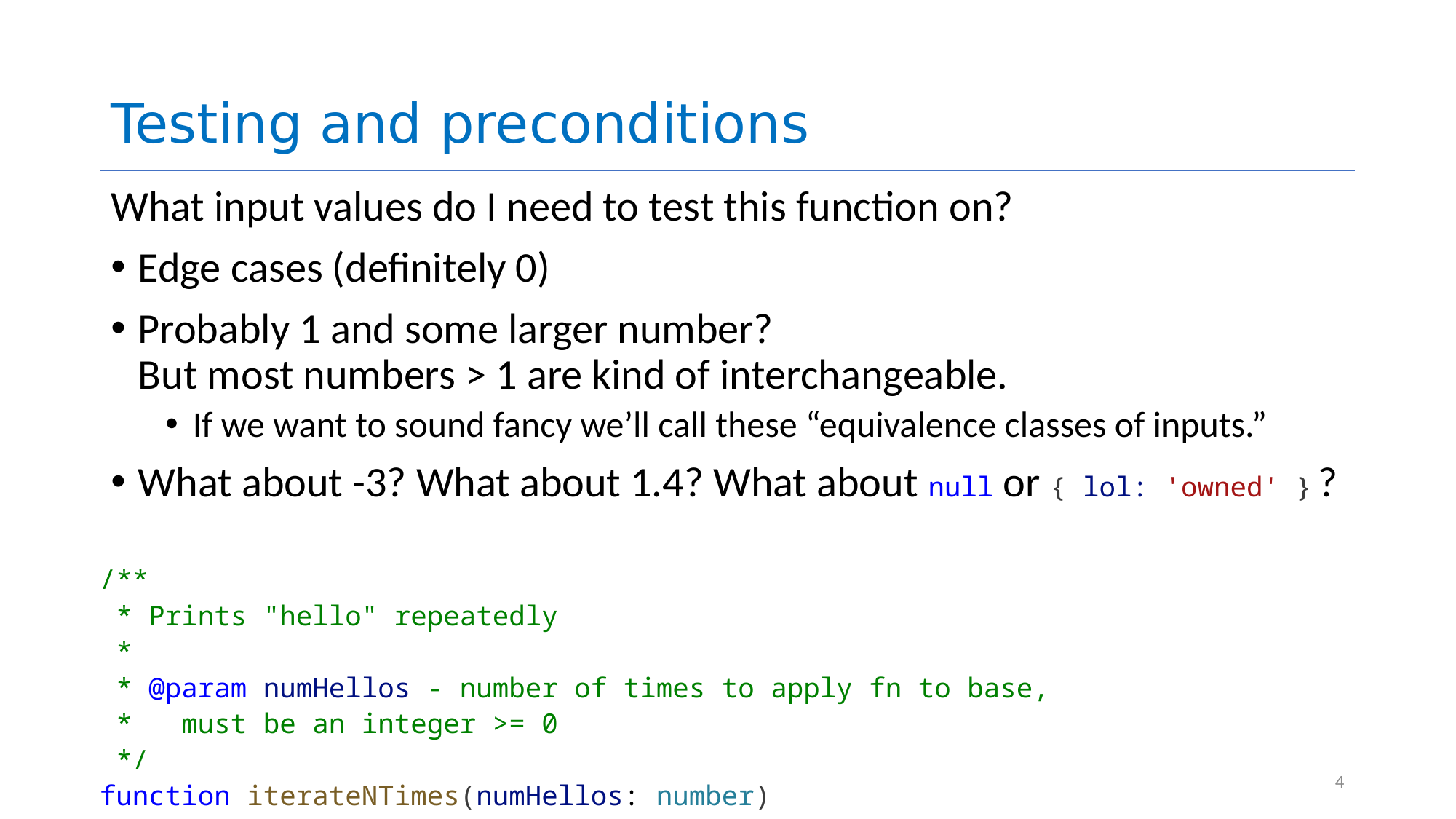

# Testing and preconditions
What input values do I need to test this function on?
Edge cases (definitely 0)
Probably 1 and some larger number?
But most numbers > 1 are kind of interchangeable.
If we want to sound fancy we’ll call these “equivalence classes of inputs.”
What about -3? What about 1.4? What about null or { lol: 'owned' } ?

/**
 * Prints "hello" repeatedly
 *
 * @param numHellos - number of times to apply fn to base,
 *   must be an integer >= 0
 */
function iterateNTimes(numHellos: number)
4